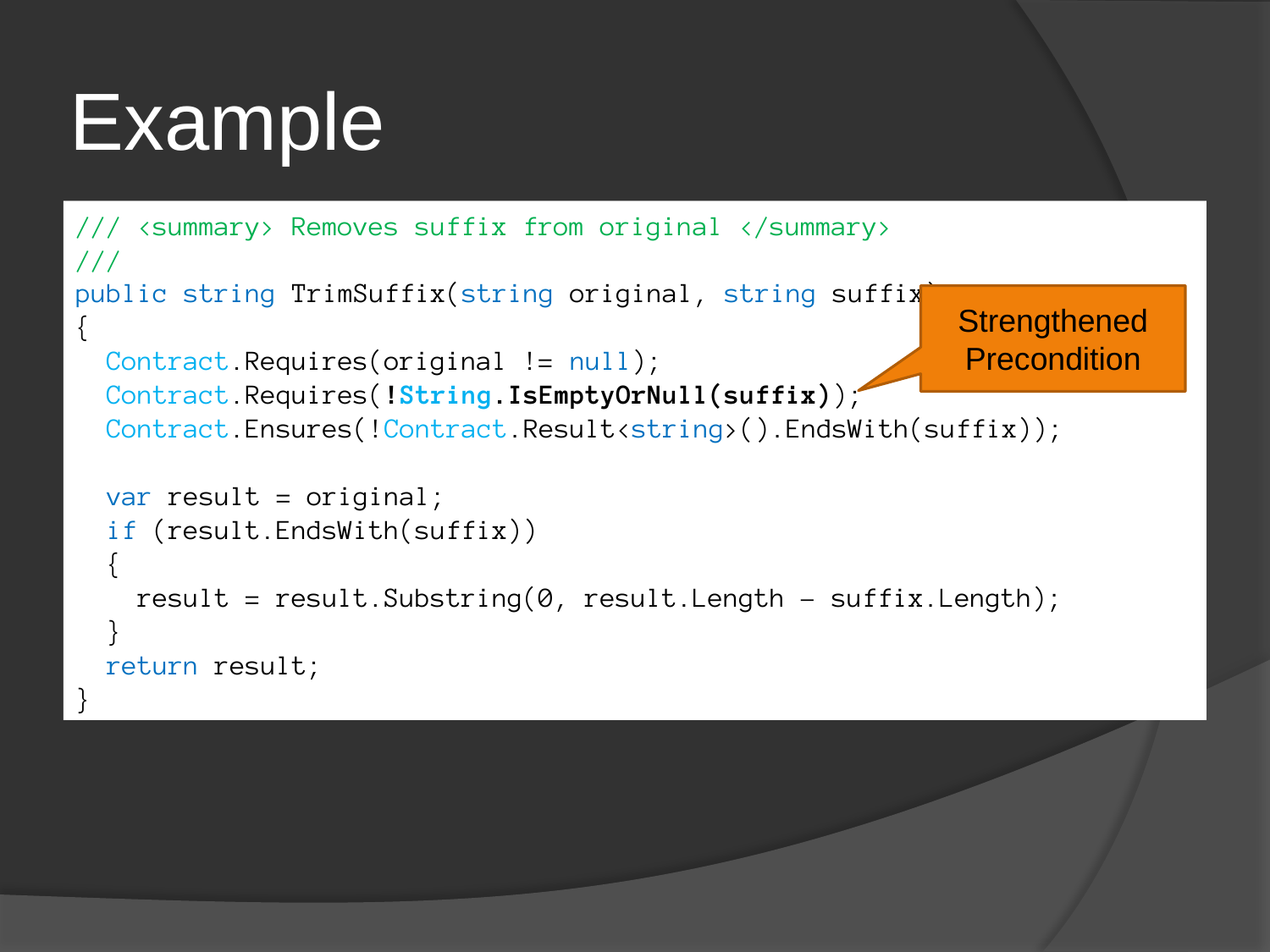

# Example
/// <summary> Removes suffix from original </summary>
///
public string TrimSuffix(string original, string suffix)
{
  Contract.Requires(original != null);
  Contract.Requires(!String.IsEmptyOrNull(suffix));
  Contract.Ensures(!Contract.Result<string>().EndsWith(suffix));

  var result = original;
  if (result.EndsWith(suffix))
  {
    result = result.Substring(0, result.Length – suffix.Length);
  }
  return result;
}
Strengthened
Precondition